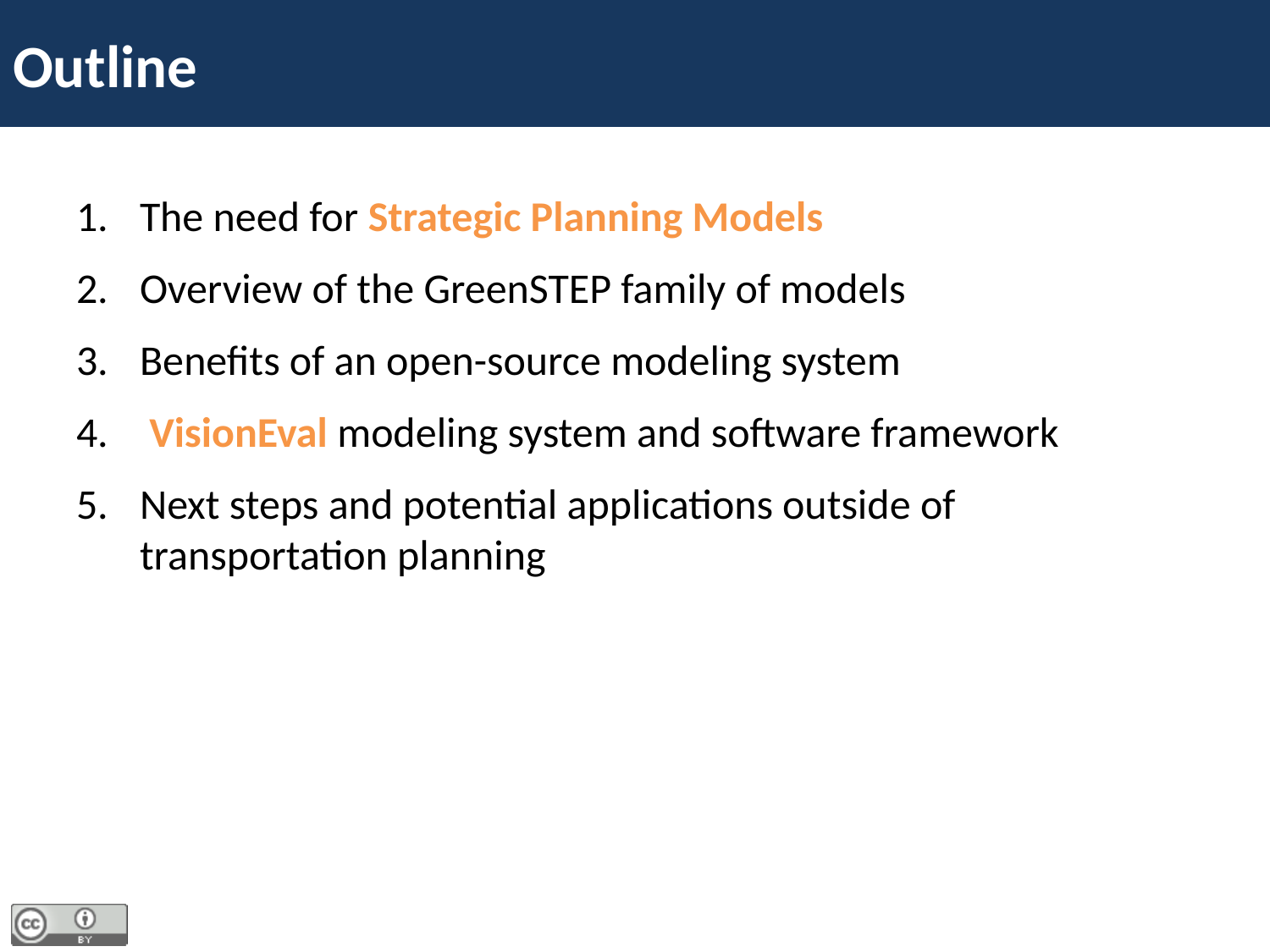

Outline
The need for Strategic Planning Models
Overview of the GreenSTEP family of models
Benefits of an open-source modeling system
 VisionEval modeling system and software framework
Next steps and potential applications outside of transportation planning